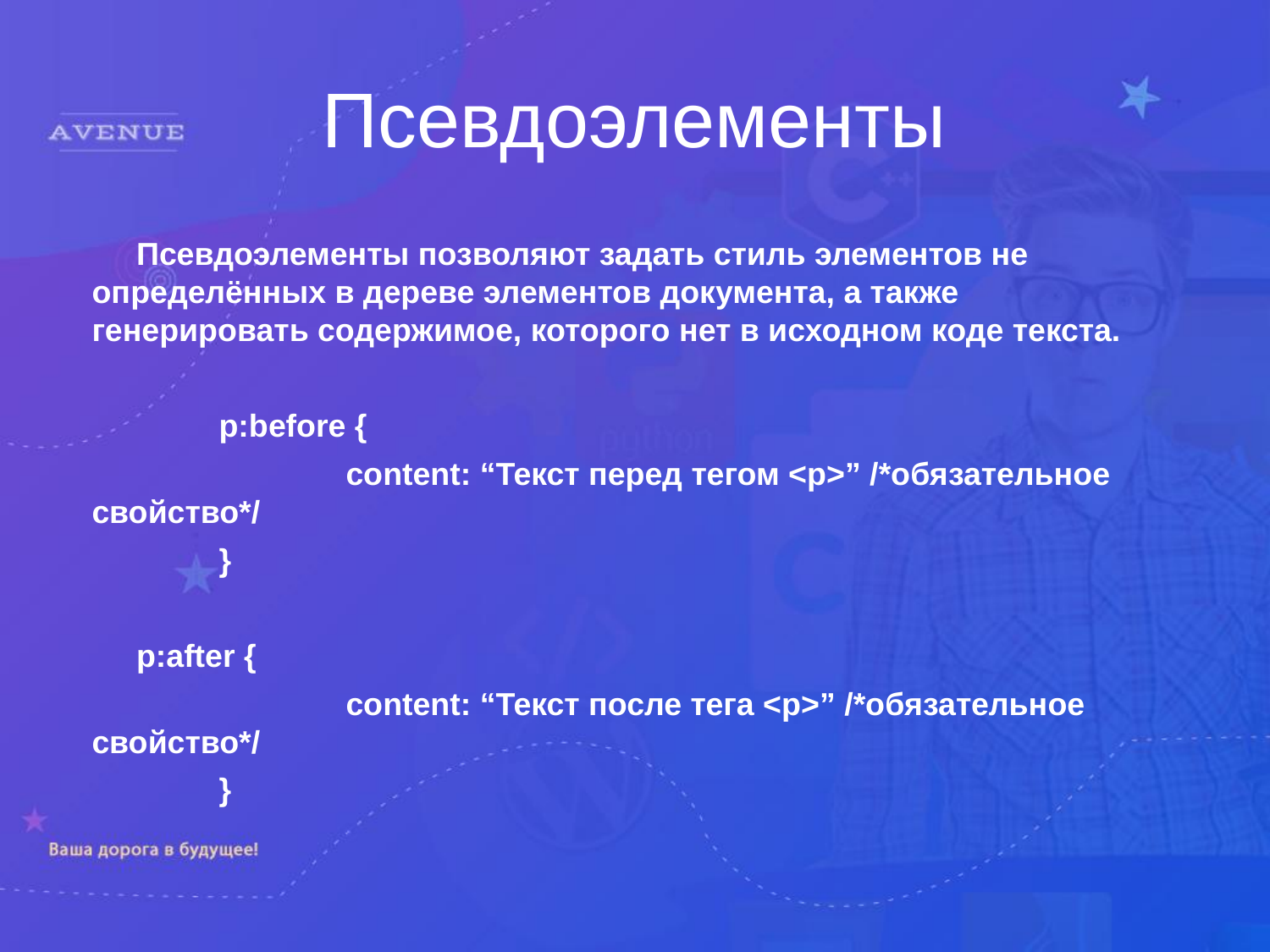

Псевдоэлементы
     Псевдоэлементы позволяют задать стиль элементов не определённых в дереве элементов документа, а также генерировать содержимое, которого нет в исходном коде текста.

	p:before {
		content: “Текст перед тегом <p>” /*обязательное свойство*/
	}

     p:after {
		content: “Текст после тега <p>” /*обязательное свойство*/
	}